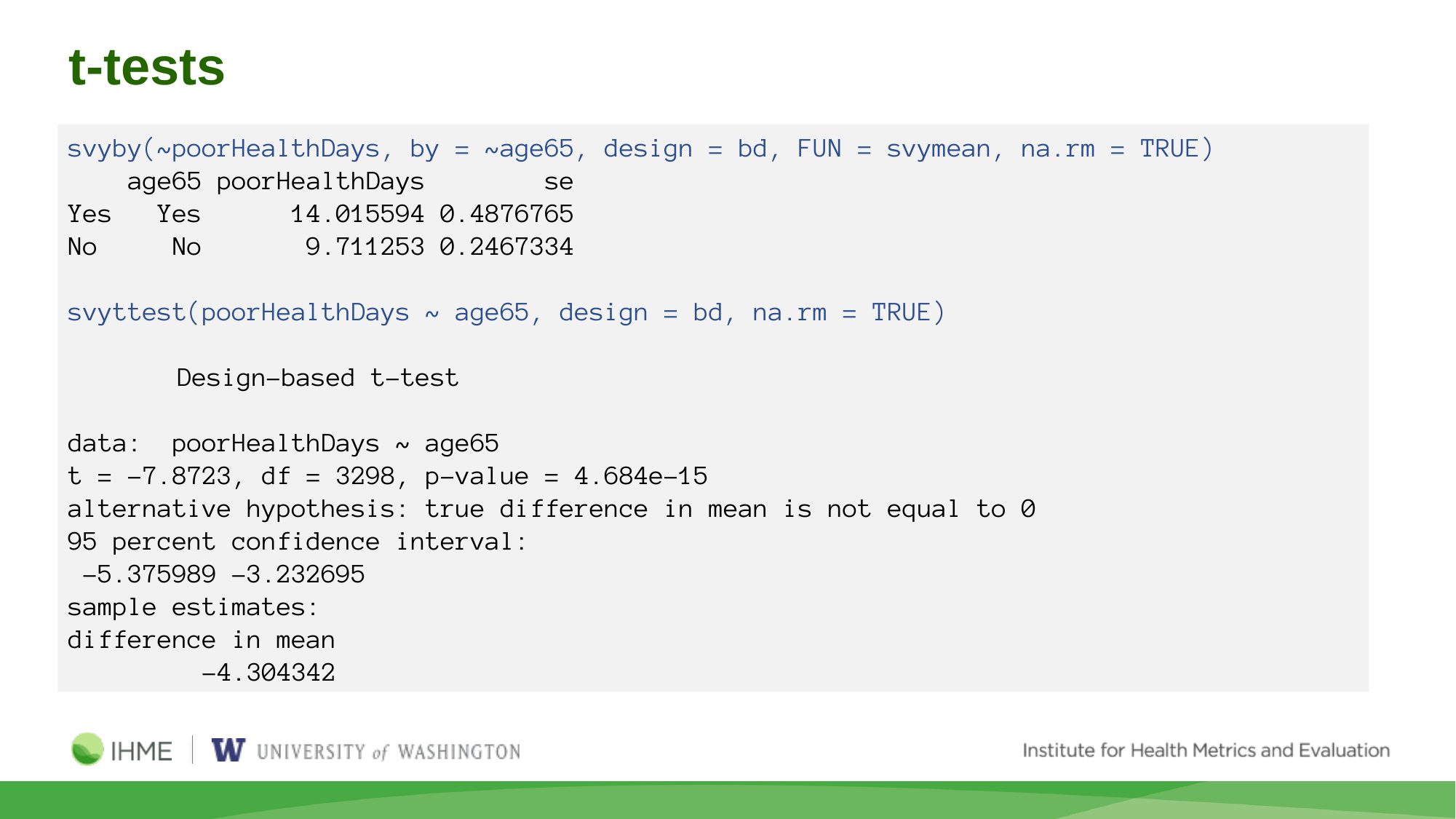

# t-tests
svyby(~poorHealthDays, by = ~age65, design = bd, FUN = svymean, na.rm = TRUE)
    age65 poorHealthDays        se
Yes   Yes      14.015594 0.4876765
No     No       9.711253 0.2467334

svyttest(poorHealthDays ~ age65, design = bd, na.rm = TRUE)

	Design-based t-test

data:  poorHealthDays ~ age65
t = -7.8723, df = 3298, p-value = 4.684e-15
alternative hypothesis: true difference in mean is not equal to 0
95 percent confidence interval:
 -5.375989 -3.232695
sample estimates:
difference in mean
         -4.304342